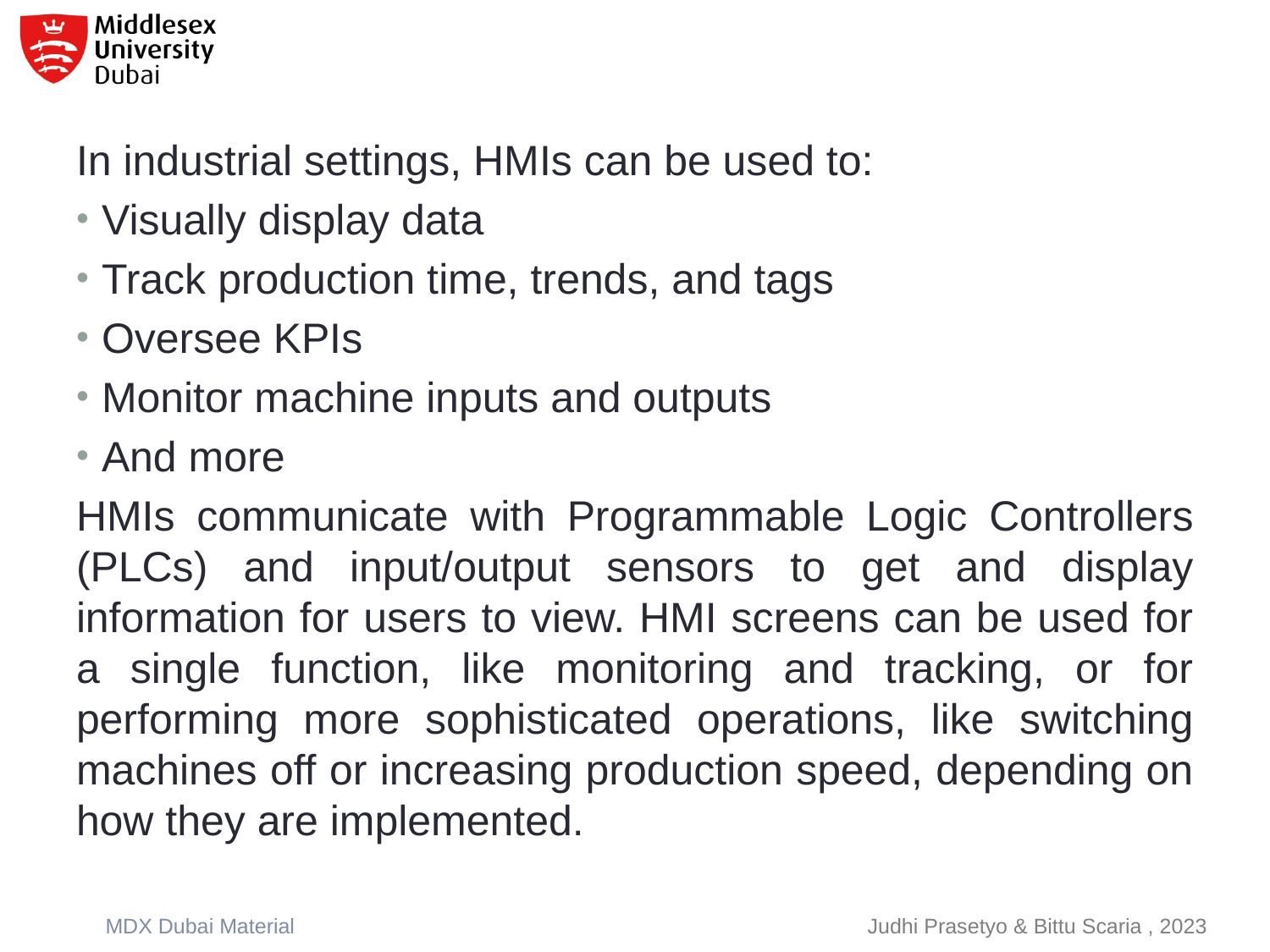

In industrial settings, HMIs can be used to:
Visually display data
Track production time, trends, and tags
Oversee KPIs
Monitor machine inputs and outputs
And more
HMIs communicate with Programmable Logic Controllers (PLCs) and input/output sensors to get and display information for users to view. HMI screens can be used for a single function, like monitoring and tracking, or for performing more sophisticated operations, like switching machines off or increasing production speed, depending on how they are implemented.